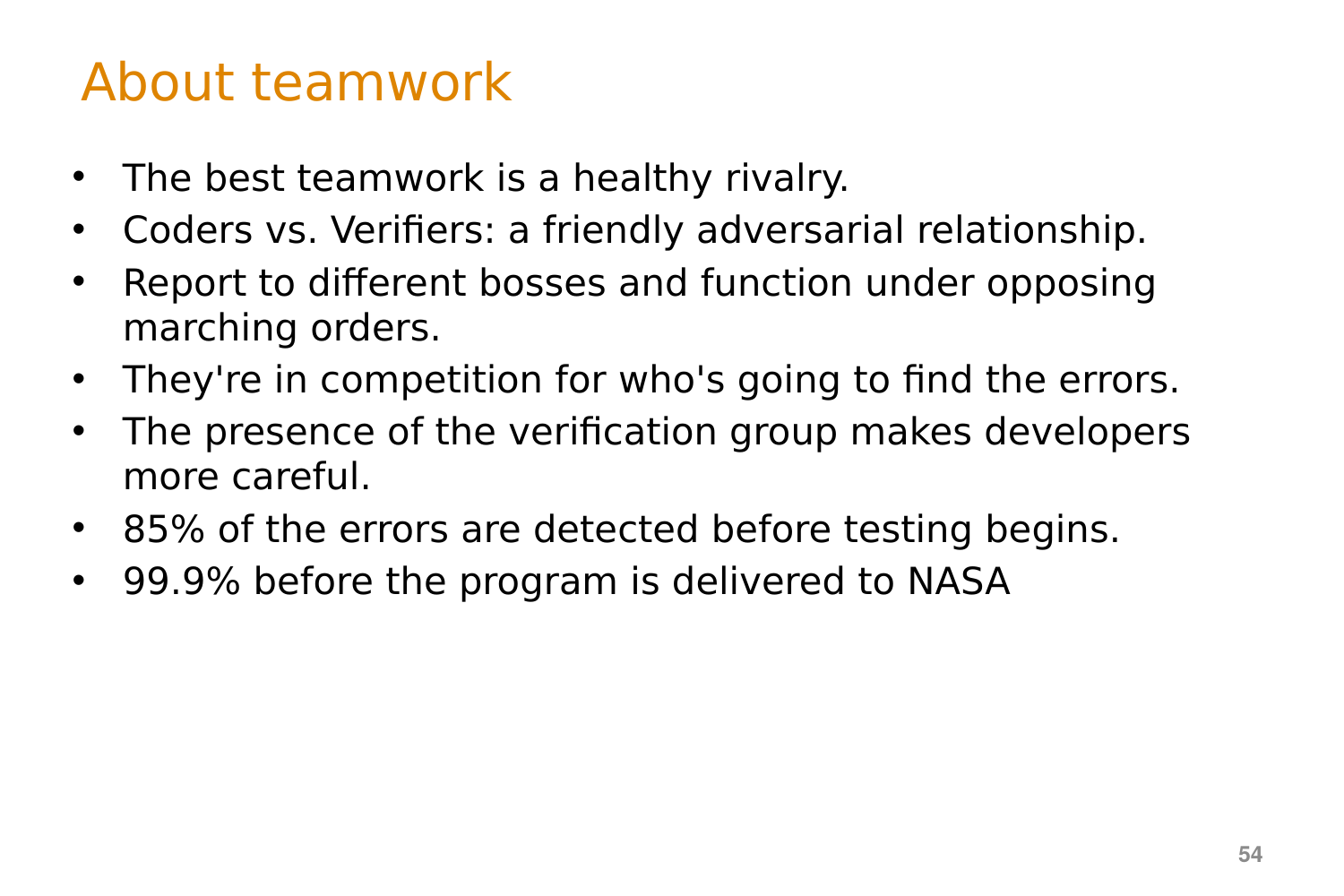

# About teamwork
The best teamwork is a healthy rivalry.
Coders vs. Verifiers: a friendly adversarial relationship.
Report to different bosses and function under opposing marching orders.
They're in competition for who's going to find the errors.
The presence of the verification group makes developers more careful.
85% of the errors are detected before testing begins.
99.9% before the program is delivered to NASA
54